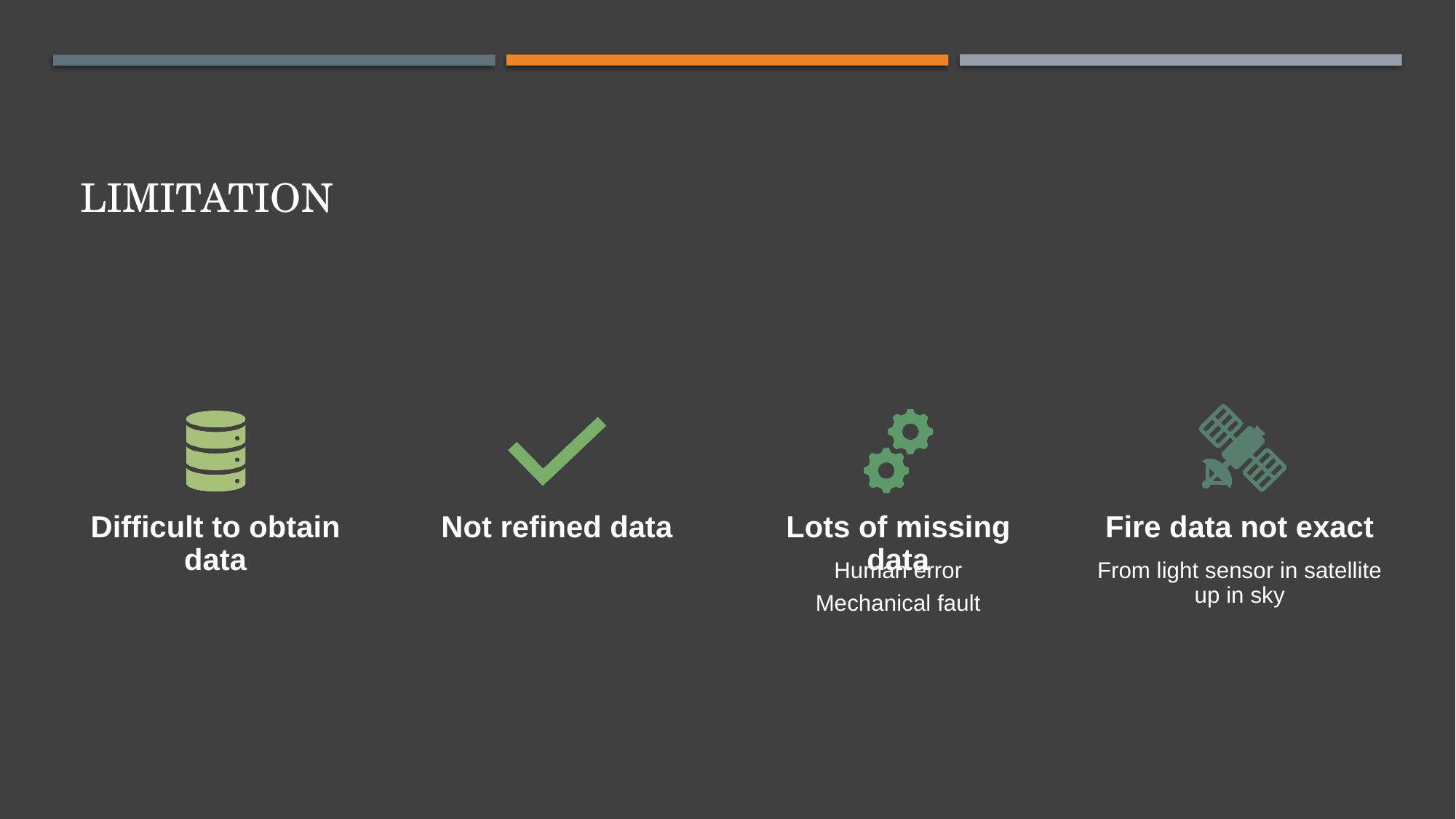

# limitation
Difficult to obtain data
Not refined data
Lots of missing data
Human error
Mechanical fault
Fire data not exact
From light sensor in satellite up in sky